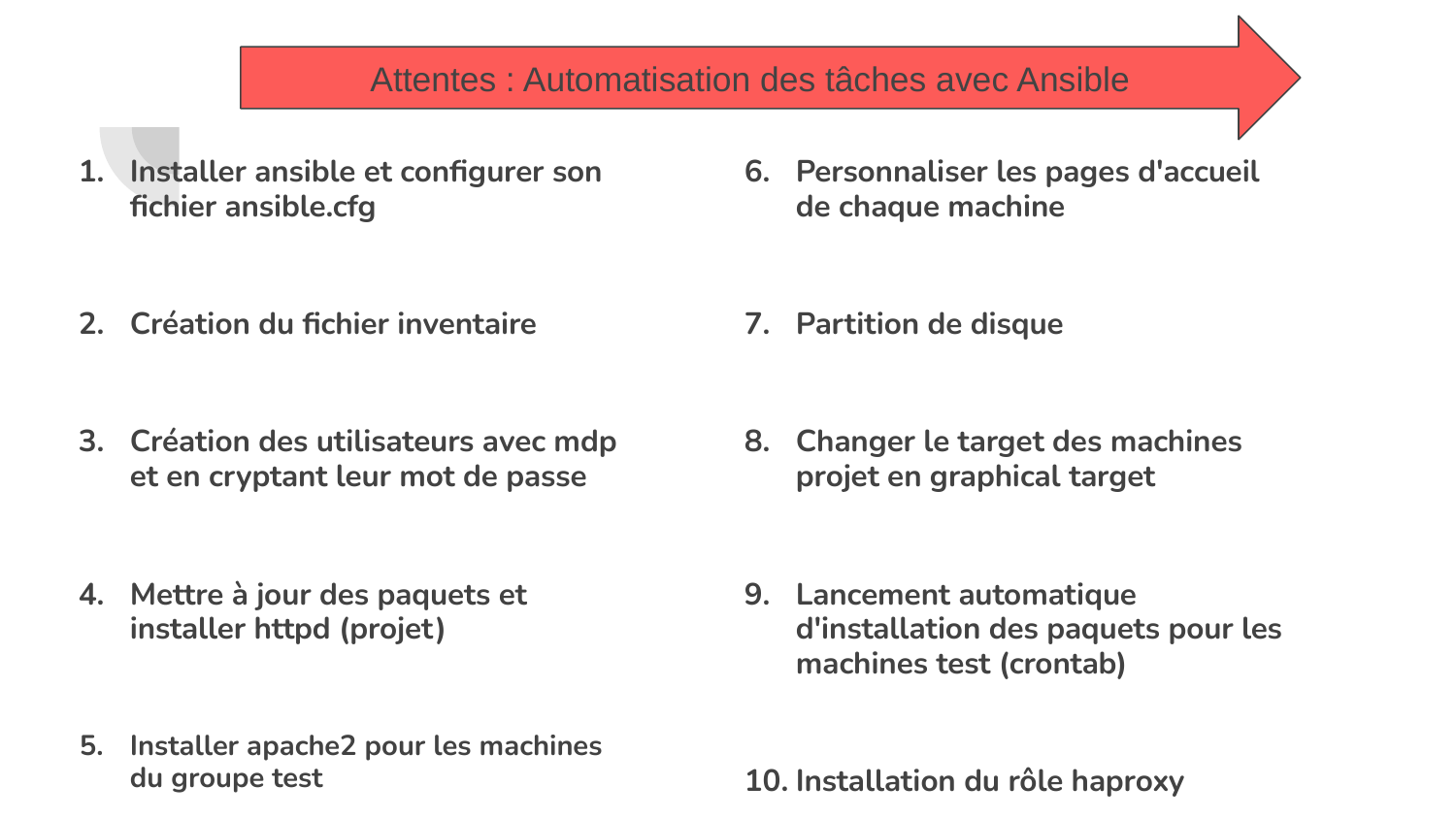

Attentes : Automatisation des tâches avec Ansible
Installer ansible et configurer son fichier ansible.cfg

Création du fichier inventaire

Création des utilisateurs avec mdp et en cryptant leur mot de passe

Mettre à jour des paquets et installer httpd (projet)

Installer apache2 pour les machines du groupe test

Personnaliser les pages d'accueil de chaque machine

Partition de disque

Changer le target des machines projet en graphical target

Lancement automatique d'installation des paquets pour les machines test (crontab)

Installation du rôle haproxy